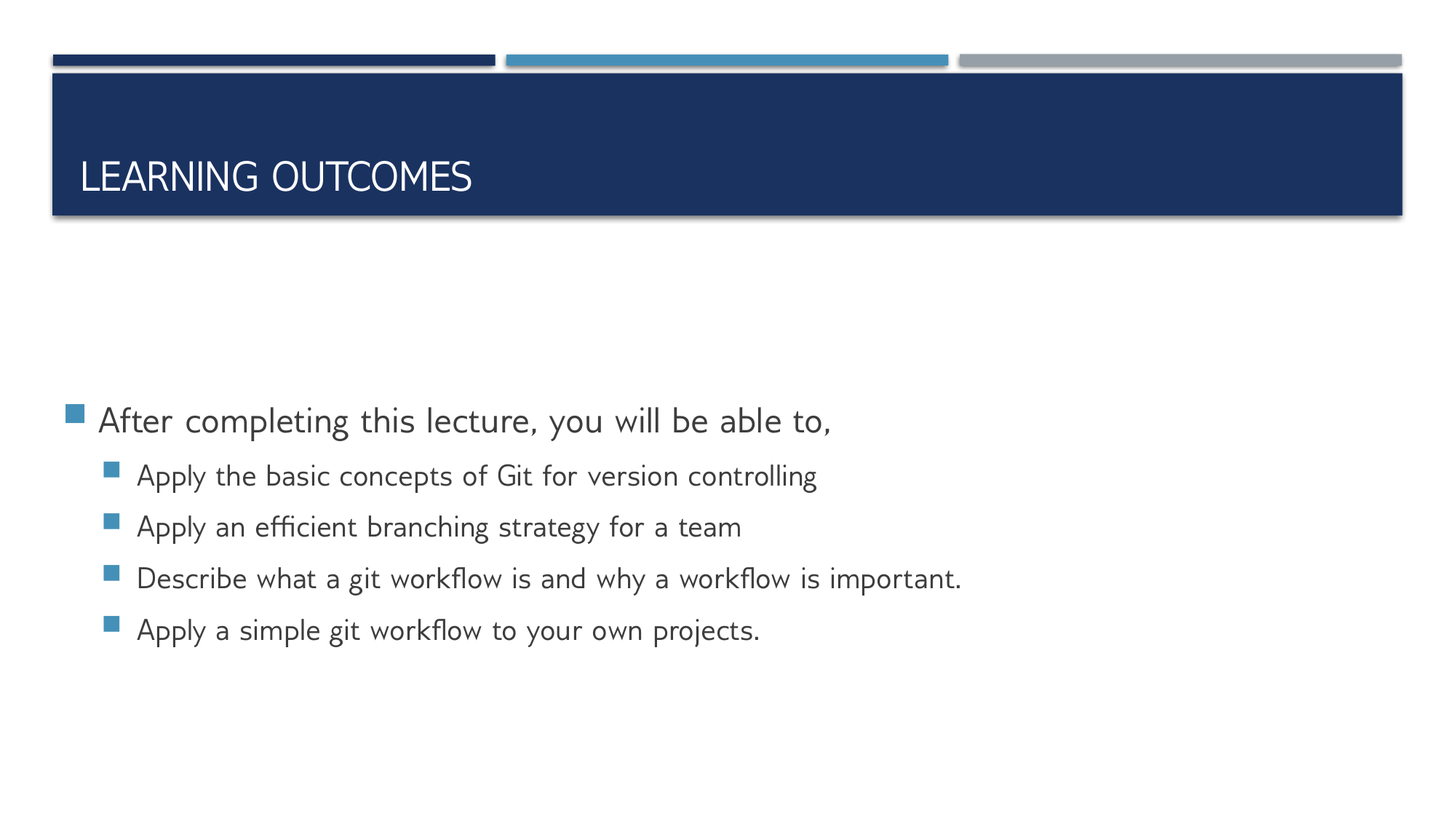

# Learning outcomes
After completing this lecture, you will be able to,
Apply the basic concepts of Git for version controlling
Apply an efficient branching strategy for a team
Describe what a git workflow is and why a workflow is important.
Apply a simple git workflow to your own projects.